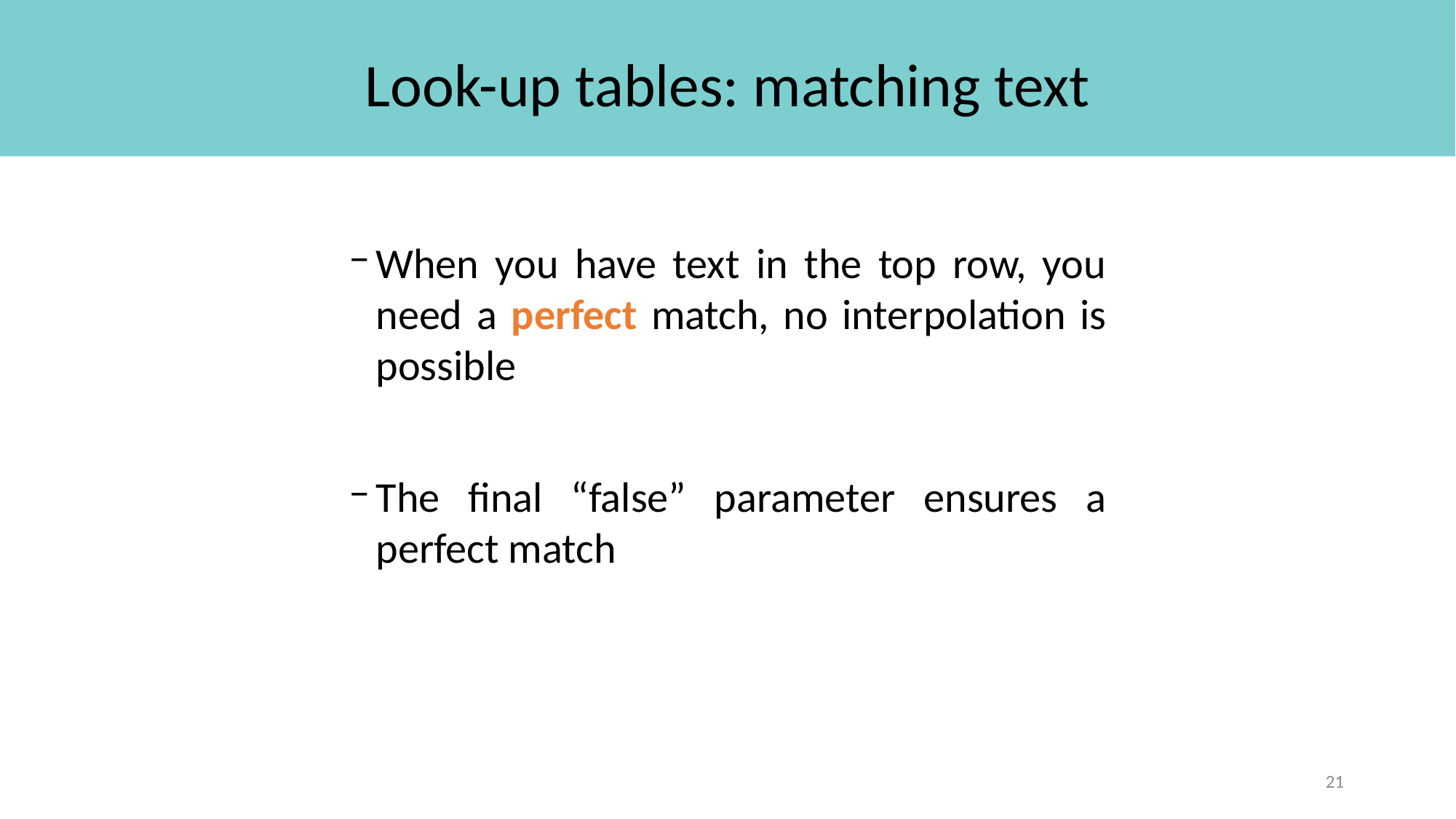

# Look-up tables: matching text
When you have text in the top row, you need a perfect match, no interpolation is possible

The final “false” parameter ensures a perfect match
21